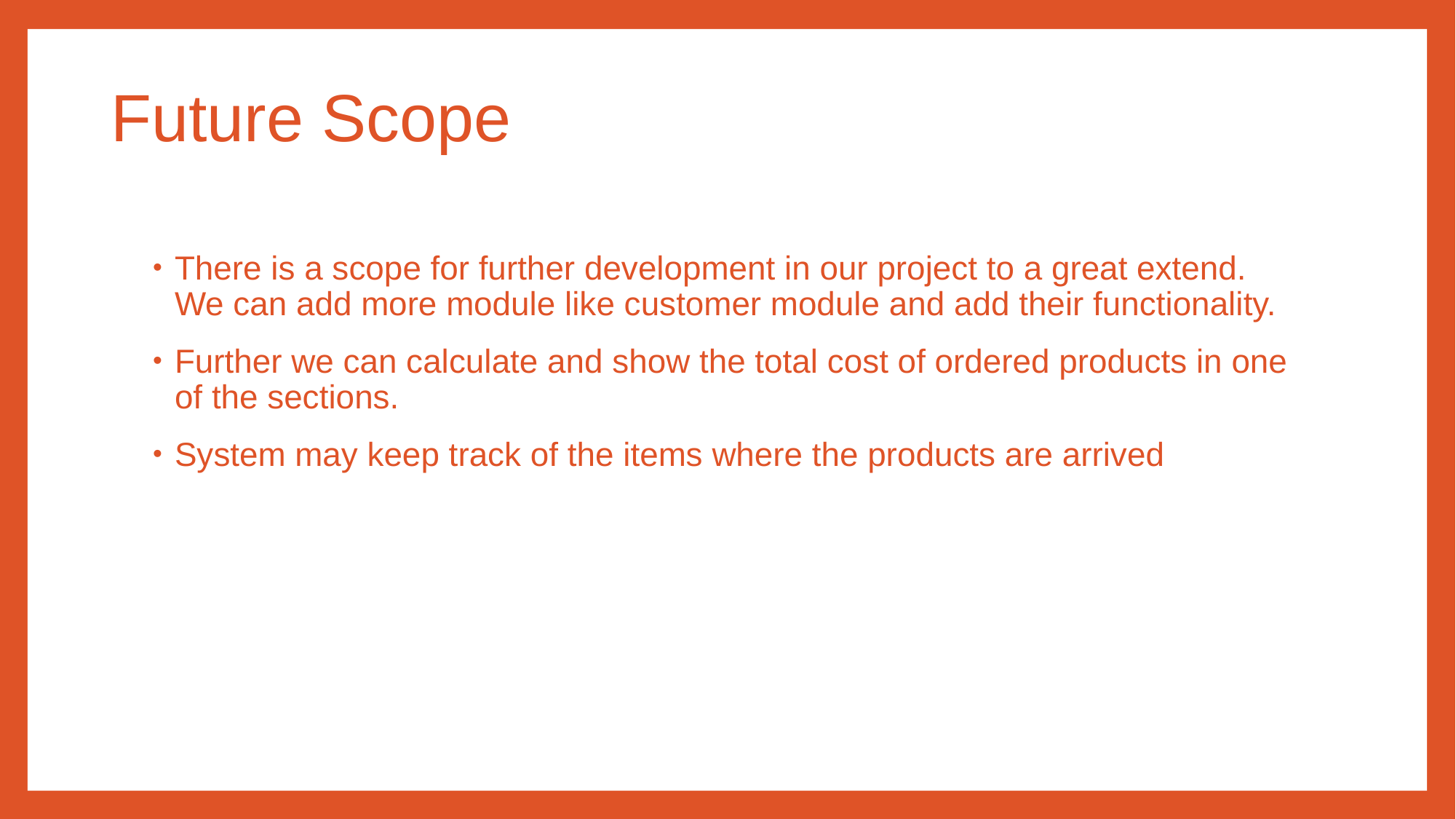

# Future Scope
There is a scope for further development in our project to a great extend. We can add more module like customer module and add their functionality.
Further we can calculate and show the total cost of ordered products in one of the sections.
System may keep track of the items where the products are arrived